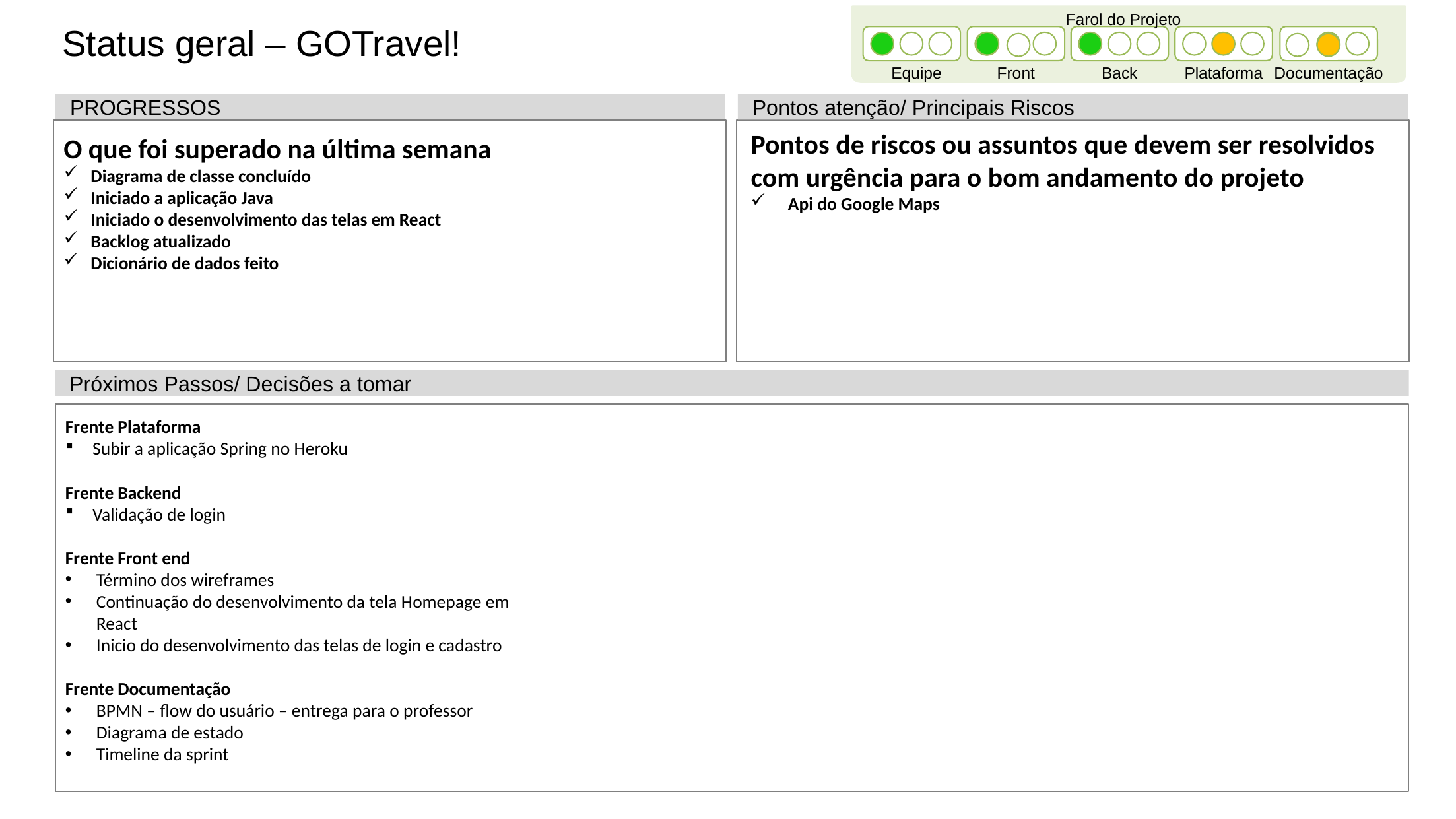

Farol do Projeto
# Status geral – GOTravel!

Equipe
Front
Back
Plataforma
Documentação
PROGRESSOS
Pontos atenção/ Principais Riscos
O que foi superado na última semana
Diagrama de classe concluído
Iniciado a aplicação Java
Iniciado o desenvolvimento das telas em React
Backlog atualizado
Dicionário de dados feito

Pontos de riscos ou assuntos que devem ser resolvidos com urgência para o bom andamento do projeto
Api do Google Maps

Próximos Passos/ Decisões a tomar
Frente Plataforma
Subir a aplicação Spring no Heroku

Frente Backend
Validação de login

Frente Front end
Término dos wireframes
Continuação do desenvolvimento da tela Homepage em React
Inicio do desenvolvimento das telas de login e cadastro

Frente Documentação
BPMN – flow do usuário – entrega para o professor
Diagrama de estado
Timeline da sprint